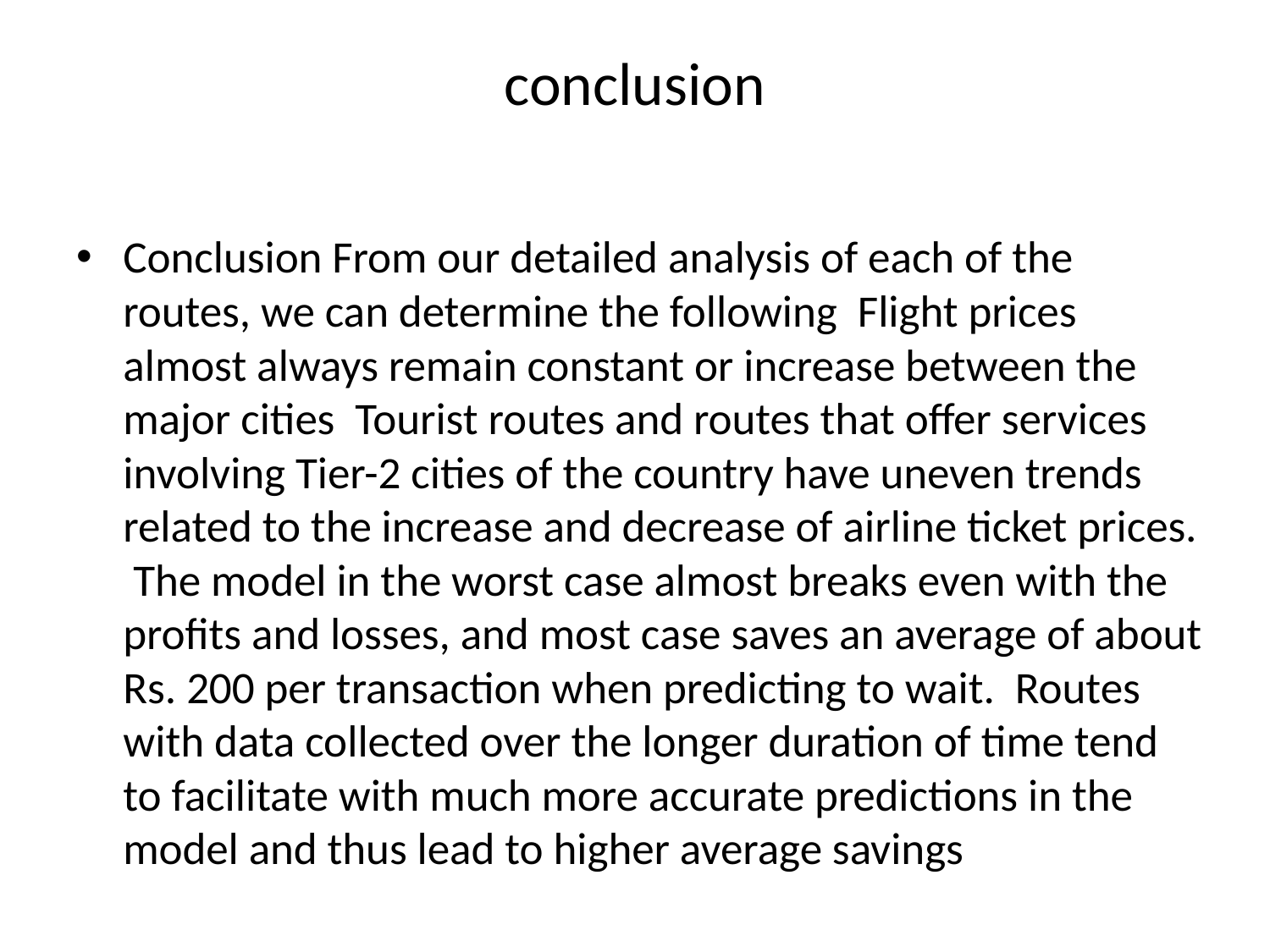

# conclusion
Conclusion From our detailed analysis of each of the  routes, we can determine the following  Flight prices almost always remain constant or increase between the major cities  Tourist routes and routes that offer services involving Tier-2 cities of the country have uneven trends related to the increase and decrease of airline ticket prices.  The model in the worst case almost breaks even with the profits and losses, and most case saves an average of about Rs. 200 per transaction when predicting to wait.  Routes with data collected over the longer duration of time tend to facilitate with much more accurate predictions in the model and thus lead to higher average savings